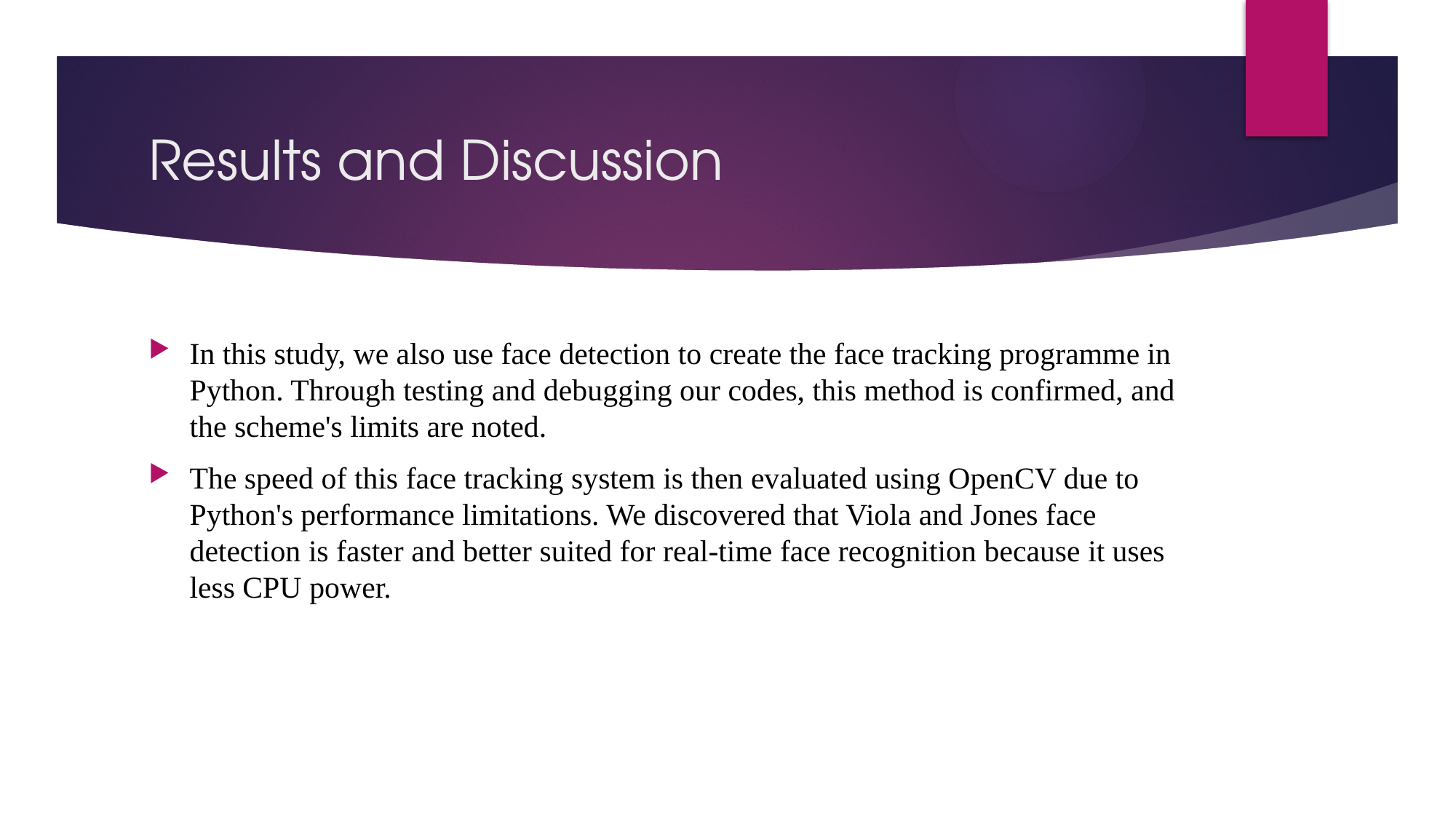

# Results and Discussion

In this study, we also use face detection to create the face tracking programme in Python. Through testing and debugging our codes, this method is confirmed, and the scheme's limits are noted.
The speed of this face tracking system is then evaluated using OpenCV due to Python's performance limitations. We discovered that Viola and Jones face detection is faster and better suited for real-time face recognition because it uses less CPU power.